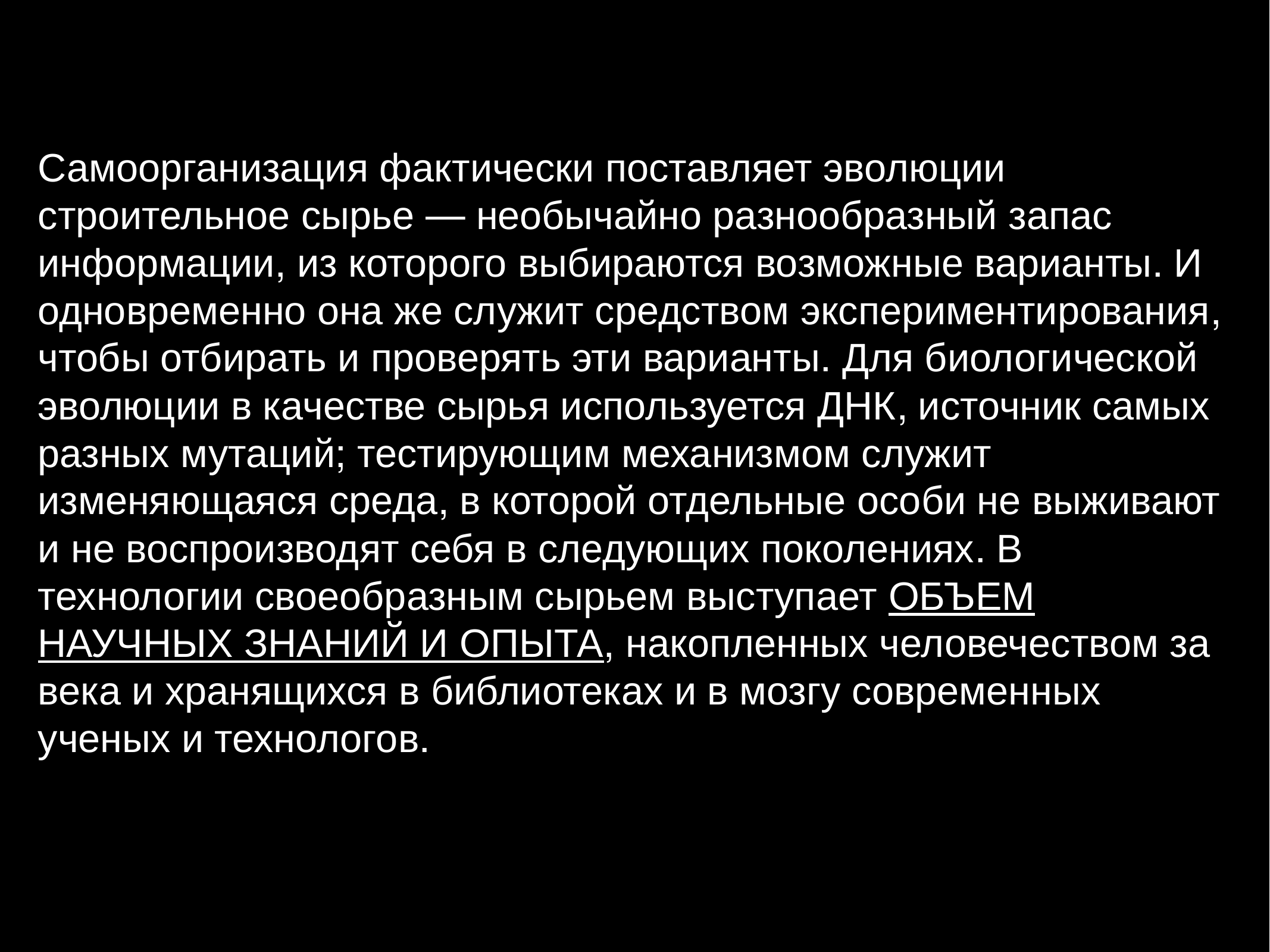

67
Самоорганизация фактически поставляет эволюции строительное сырье — необычайно разнообразный запас информации, из которого выбираются возможные варианты. И одновременно она же служит средством экспериментирования, чтобы отбирать и проверять эти варианты. Для биологической эволюции в качестве сырья используется ДНК, источник самых разных мутаций; тестирующим механизмом служит изменяющаяся среда, в которой отдельные особи не выживают и не воспроизводят себя в следующих поколениях. В технологии своеобразным сырьем выступает ОБЪЕМ НАУЧНЫХ ЗНАНИЙ И ОПЫТА, накопленных человечеством за века и хранящихся в библиотеках и в мозгу современных ученых и технологов.